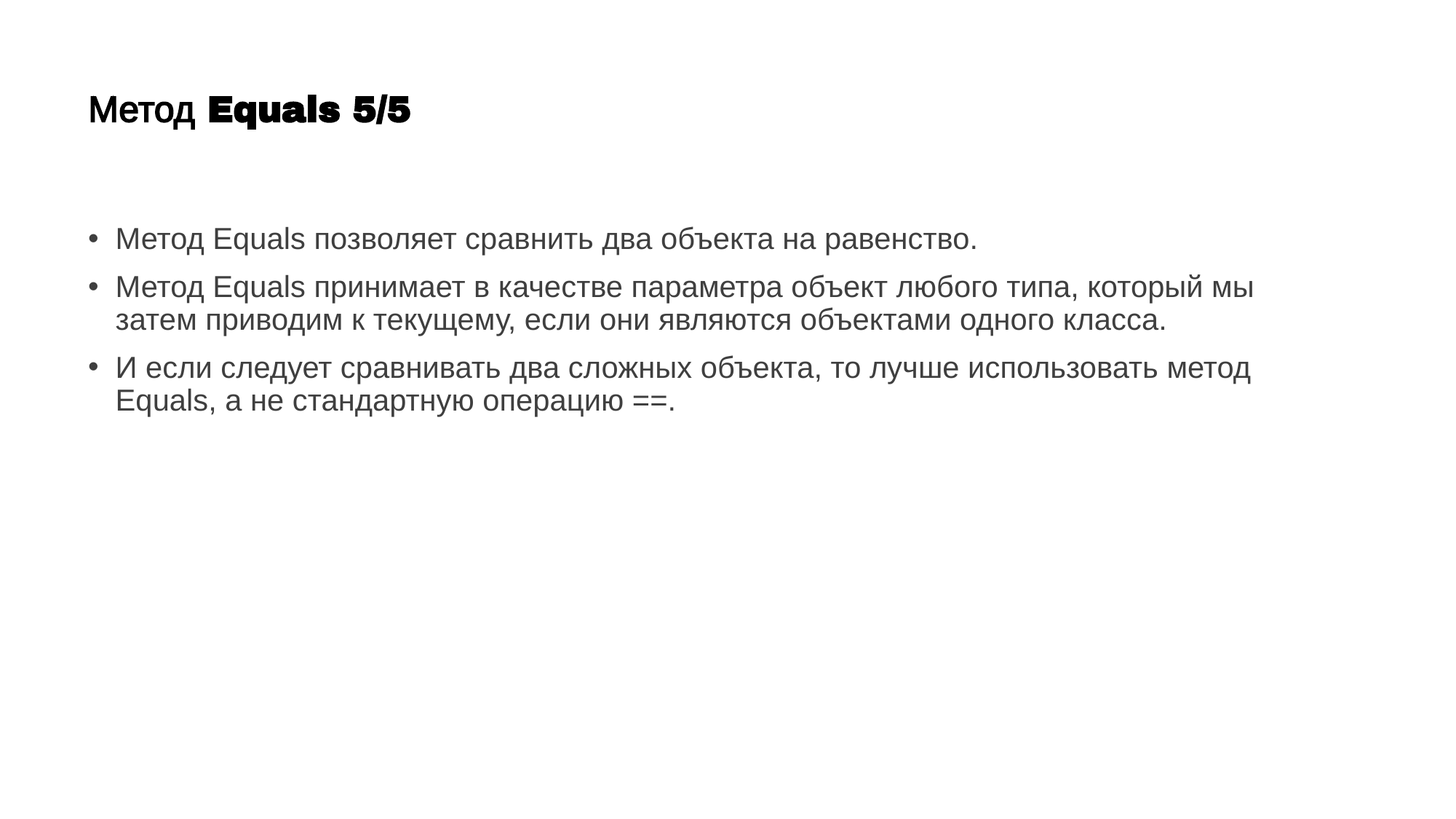

# Метод Equals 5/5
Метод Equals позволяет сравнить два объекта на равенство.
Метод Equals принимает в качестве параметра объект любого типа, который мы затем приводим к текущему, если они являются объектами одного класса.
И если следует сравнивать два сложных объекта, то лучше использовать метод Equals, а не стандартную операцию ==.